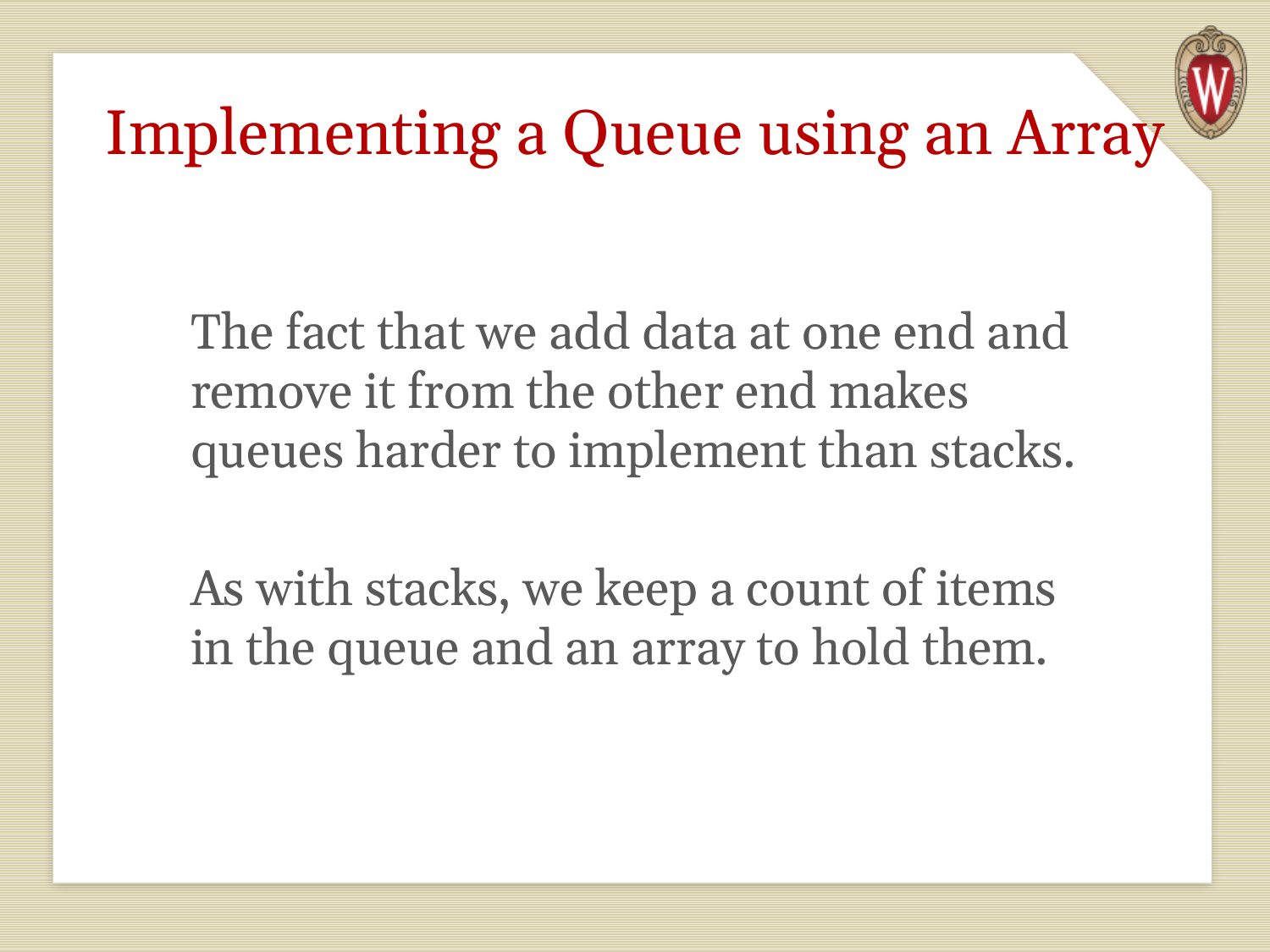

# Implementing a Queue using an Array
The fact that we add data at one end and remove it from the other end makes queues harder to implement than stacks.

As with stacks, we keep a count of items in the queue and an array to hold them.